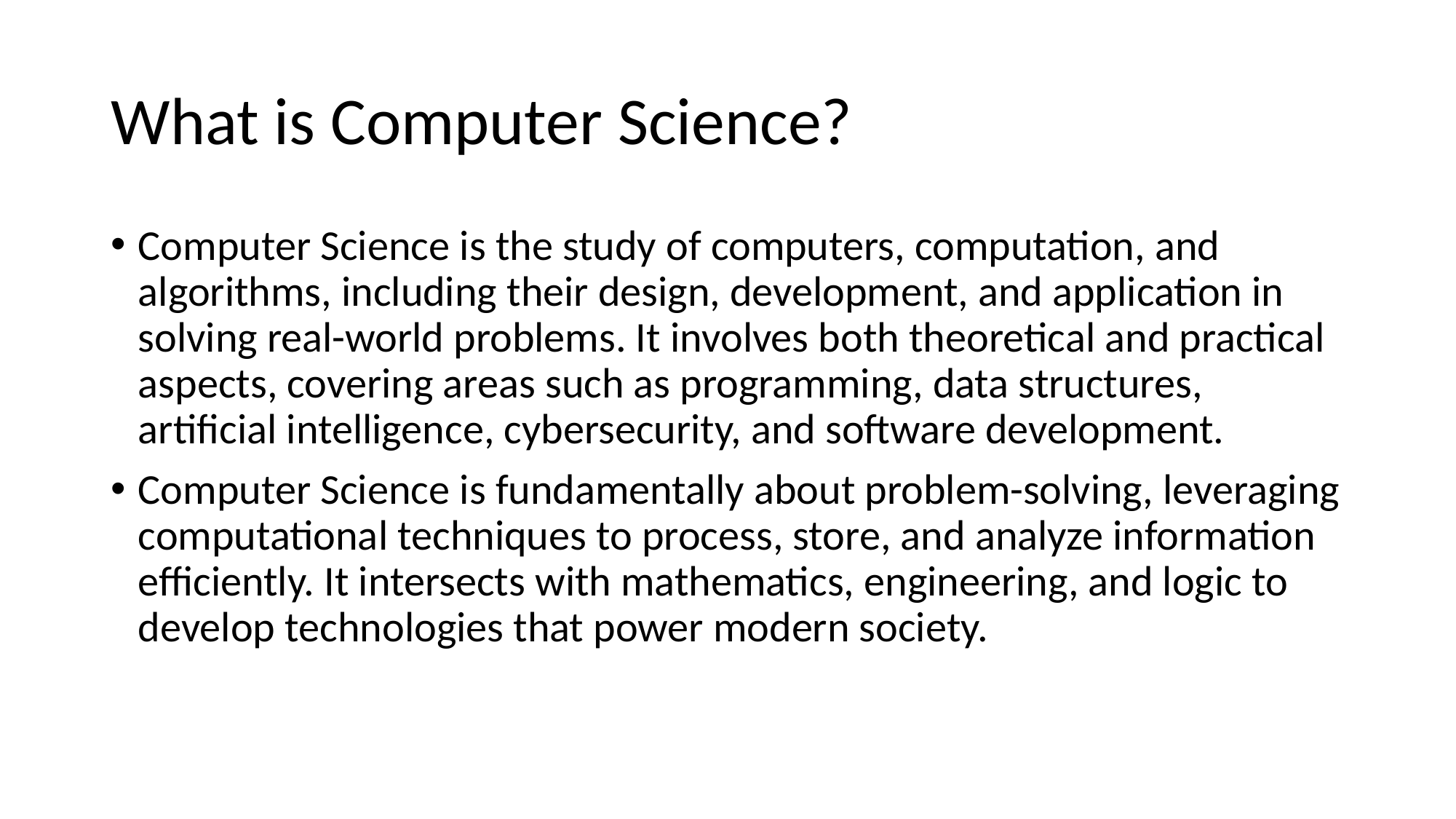

# What is Computer Science?
Computer Science is the study of computers, computation, and algorithms, including their design, development, and application in solving real-world problems. It involves both theoretical and practical aspects, covering areas such as programming, data structures, artificial intelligence, cybersecurity, and software development.
Computer Science is fundamentally about problem-solving, leveraging computational techniques to process, store, and analyze information efficiently. It intersects with mathematics, engineering, and logic to develop technologies that power modern society.